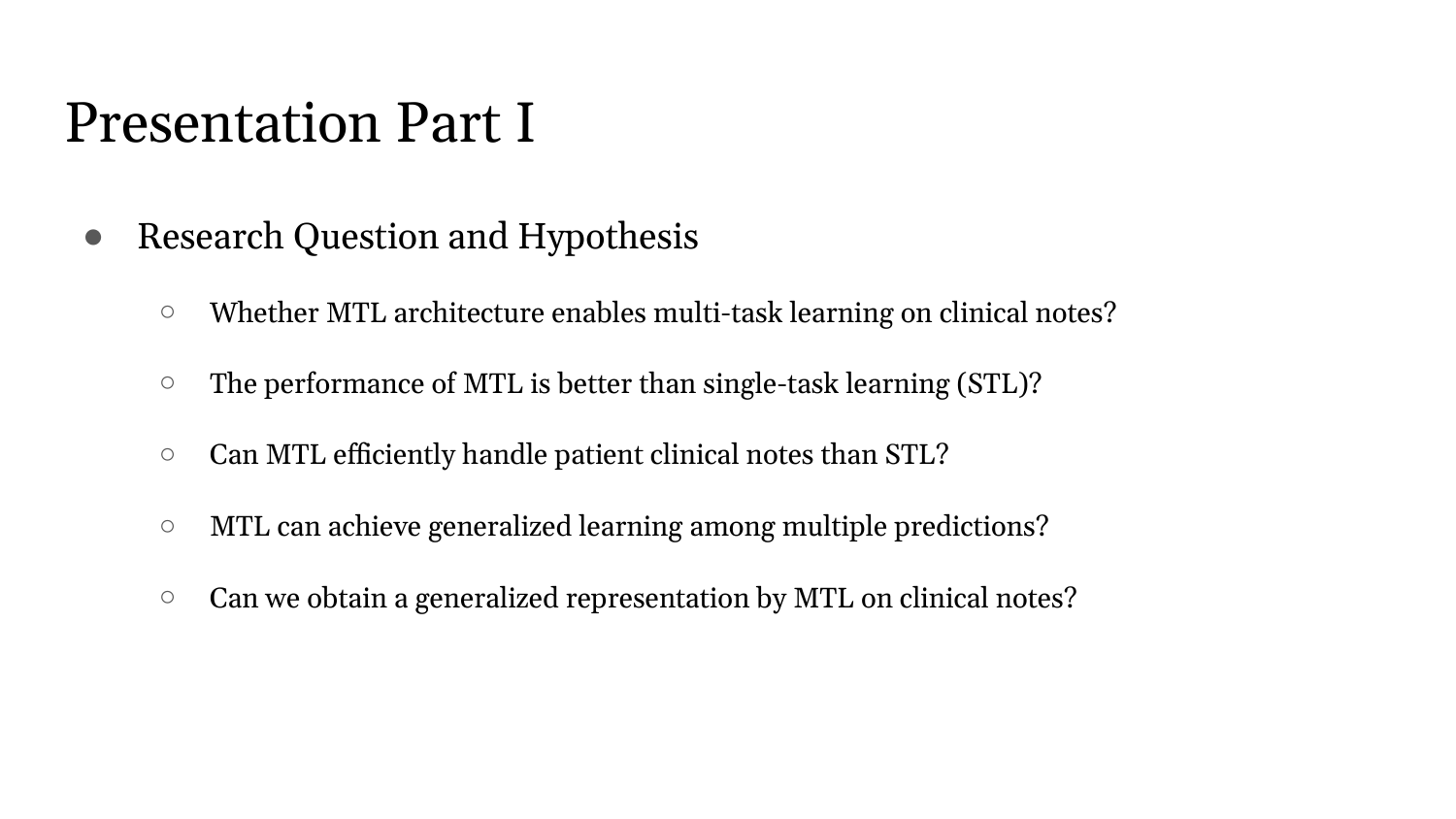

# Presentation Part I
Research Question and Hypothesis
Whether MTL architecture enables multi-task learning on clinical notes?
The performance of MTL is better than single-task learning (STL)?
Can MTL efficiently handle patient clinical notes than STL?
MTL can achieve generalized learning among multiple predictions?
Can we obtain a generalized representation by MTL on clinical notes?